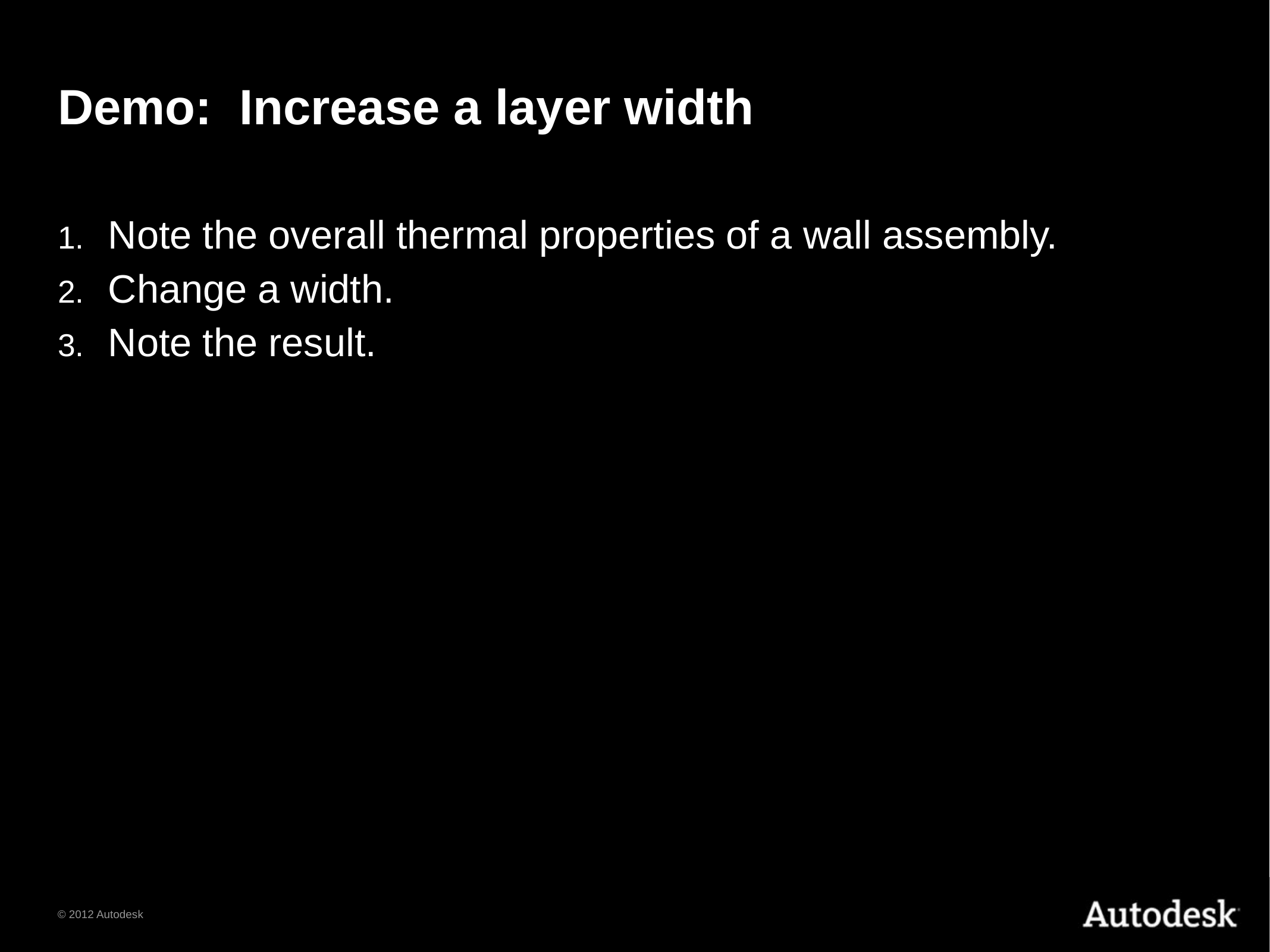

# Demo:  Increase a layer width
Note the overall thermal properties of a wall assembly.
Change a width.
Note the result.